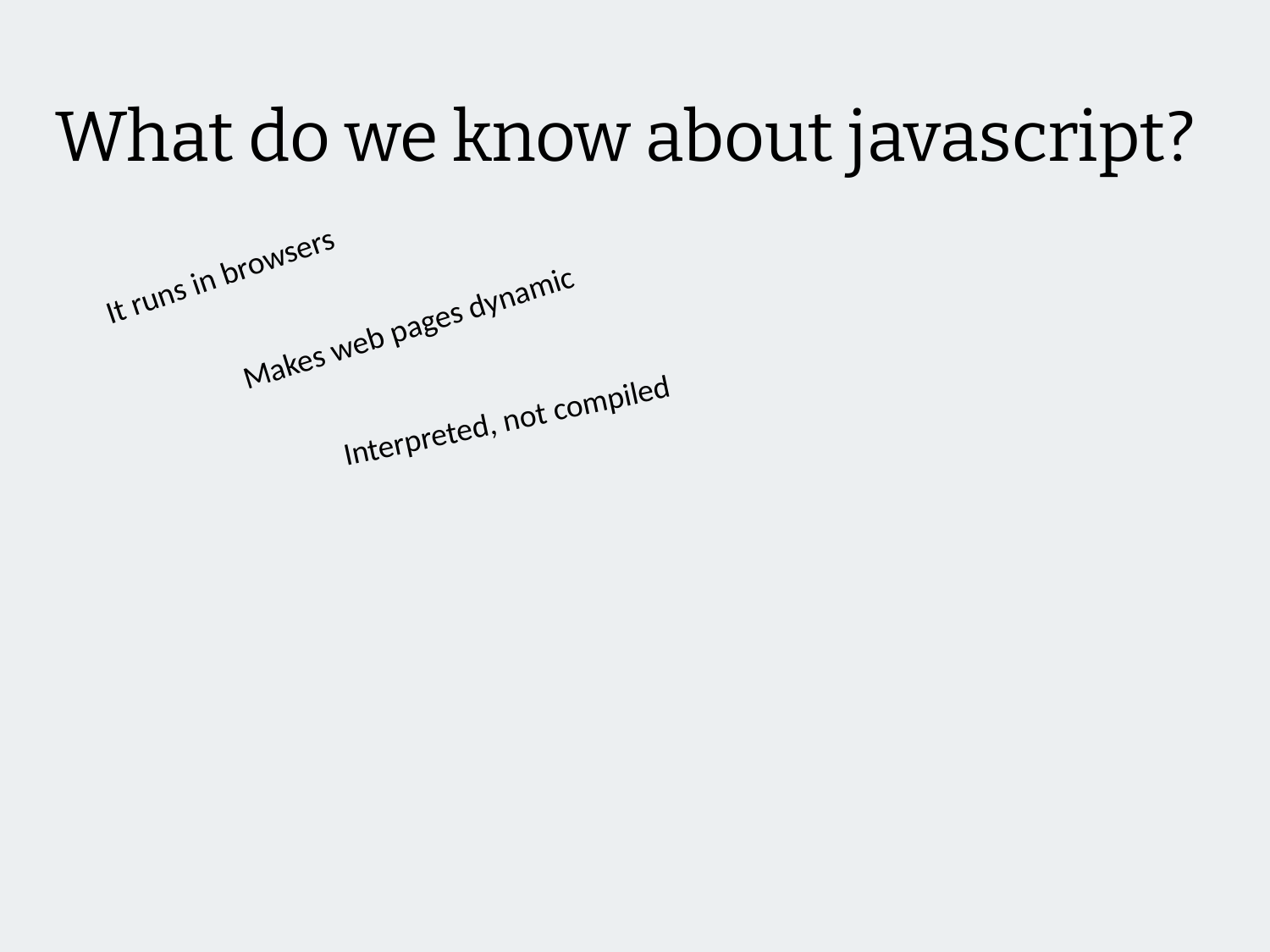

What do we know about javascript?
It runs in browsers
Makes web pages dynamic
Interpreted, not compiled